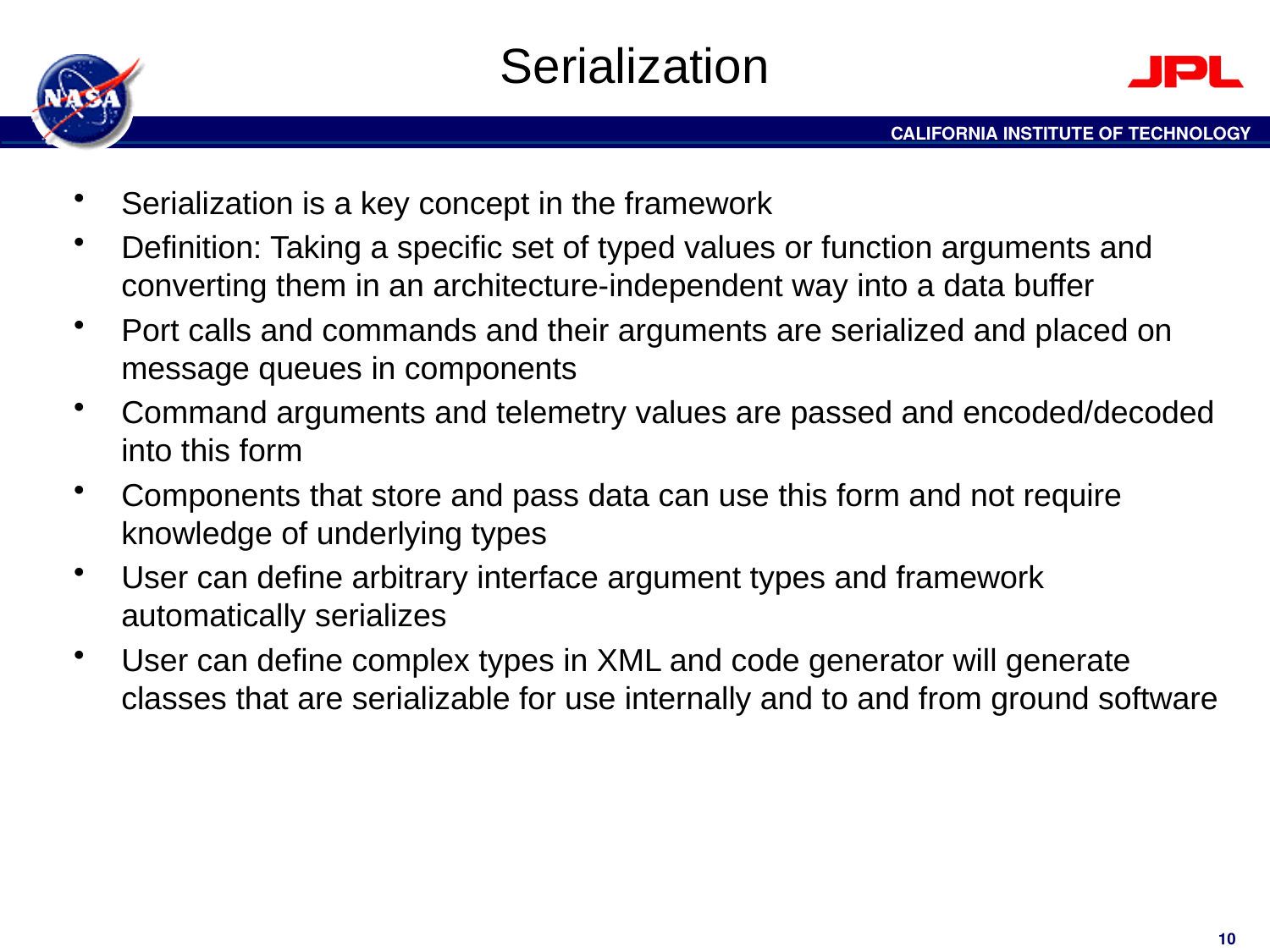

# Serialization
Serialization is a key concept in the framework
Definition: Taking a specific set of typed values or function arguments and converting them in an architecture-independent way into a data buffer
Port calls and commands and their arguments are serialized and placed on message queues in components
Command arguments and telemetry values are passed and encoded/decoded into this form
Components that store and pass data can use this form and not require knowledge of underlying types
User can define arbitrary interface argument types and framework automatically serializes
User can define complex types in XML and code generator will generate classes that are serializable for use internally and to and from ground software
10